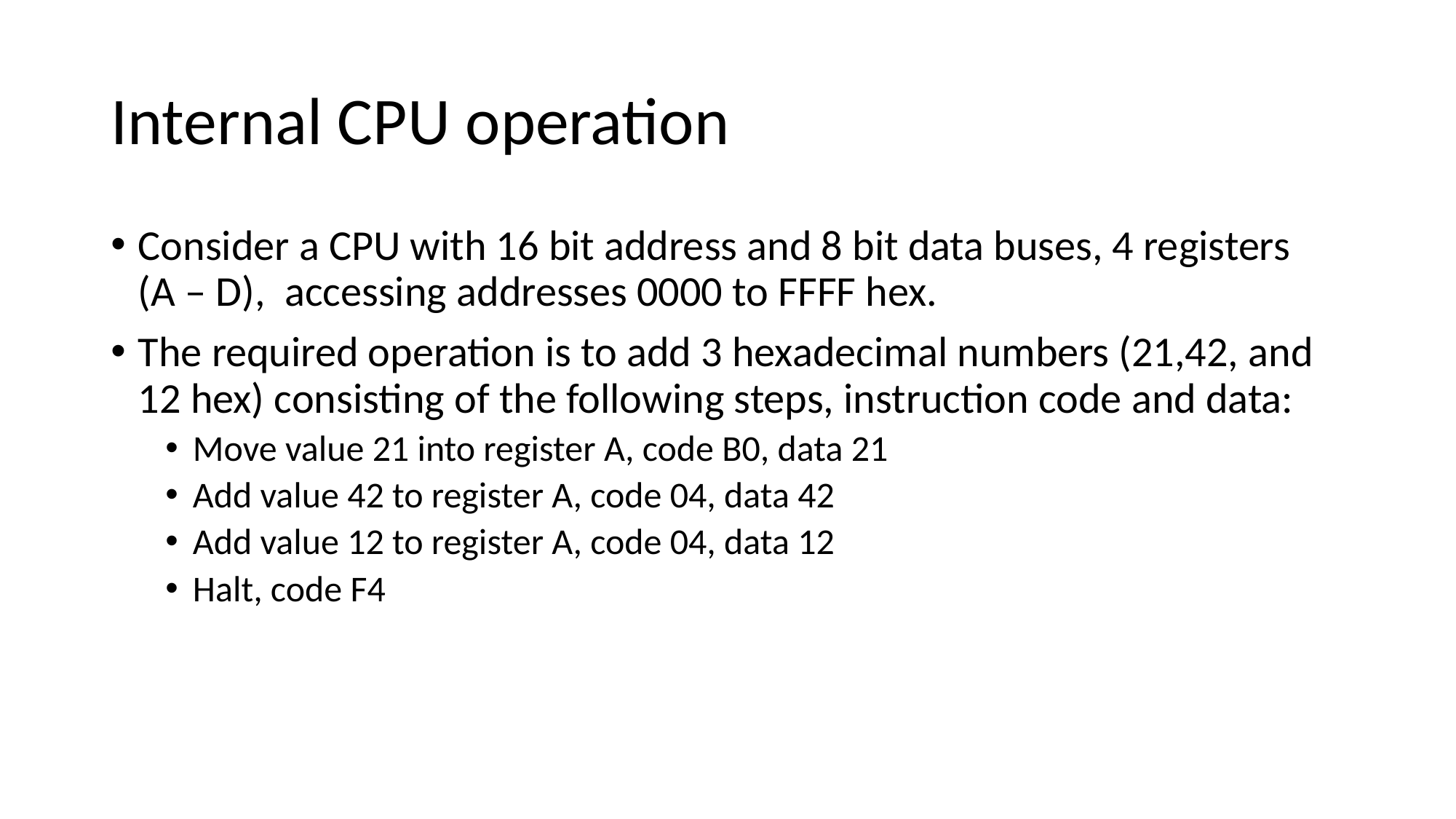

# Internal CPU operation
Consider a CPU with 16 bit address and 8 bit data buses, 4 registers  (A – D),  accessing addresses 0000 to FFFF hex.
The required operation is to add 3 hexadecimal numbers (21,42, and 12 hex) consisting of the following steps, instruction code and data:
Move value 21 into register A, code B0, data 21
Add value 42 to register A, code 04, data 42
Add value 12 to register A, code 04, data 12
Halt, code F4